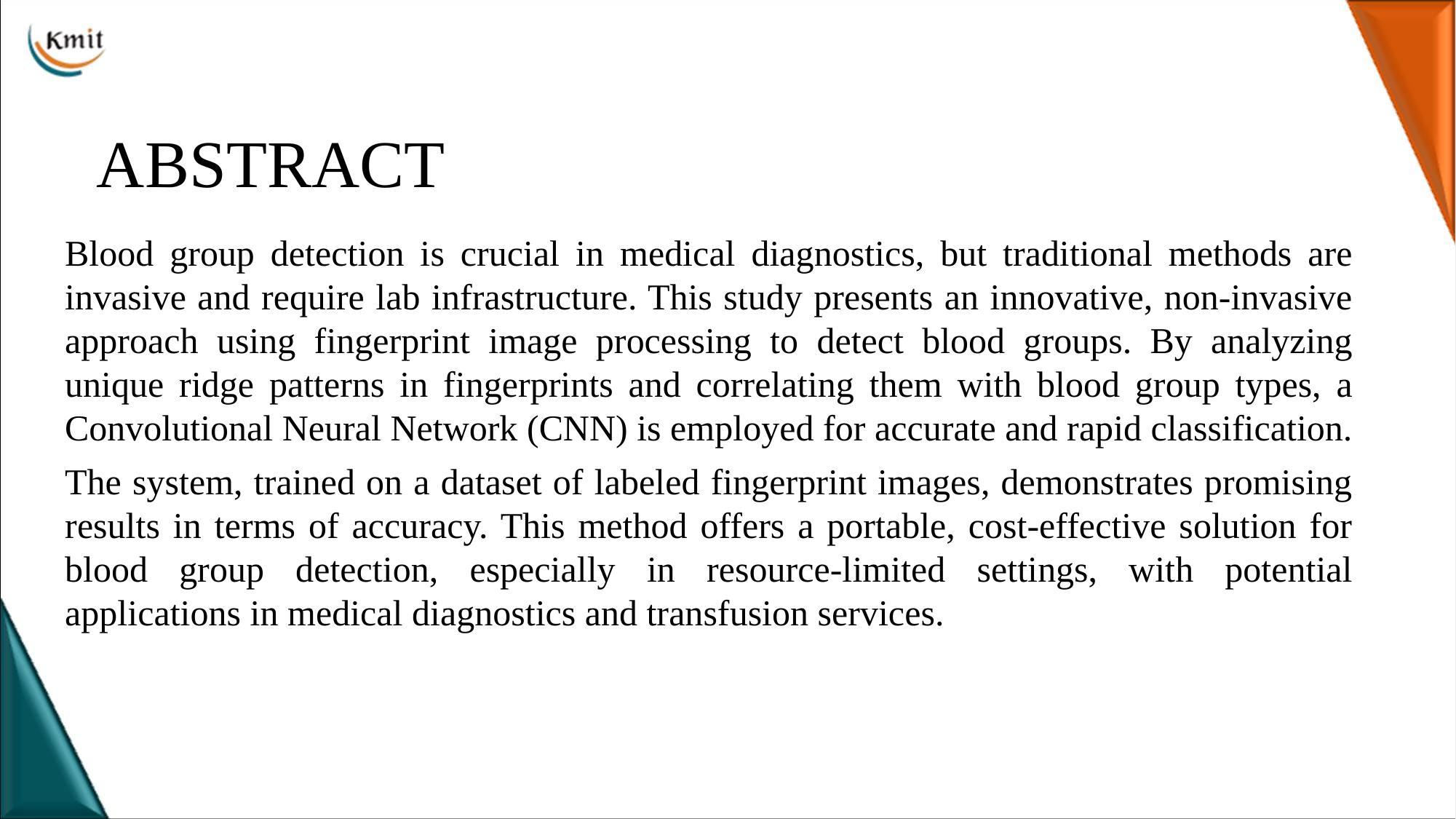

# ABSTRACT
Blood group detection is crucial in medical diagnostics, but traditional methods are invasive and require lab infrastructure. This study presents an innovative, non-invasive approach using fingerprint image processing to detect blood groups. By analyzing unique ridge patterns in fingerprints and correlating them with blood group types, a Convolutional Neural Network (CNN) is employed for accurate and rapid classification.
The system, trained on a dataset of labeled fingerprint images, demonstrates promising results in terms of accuracy. This method offers a portable, cost-effective solution for blood group detection, especially in resource-limited settings, with potential applications in medical diagnostics and transfusion services.